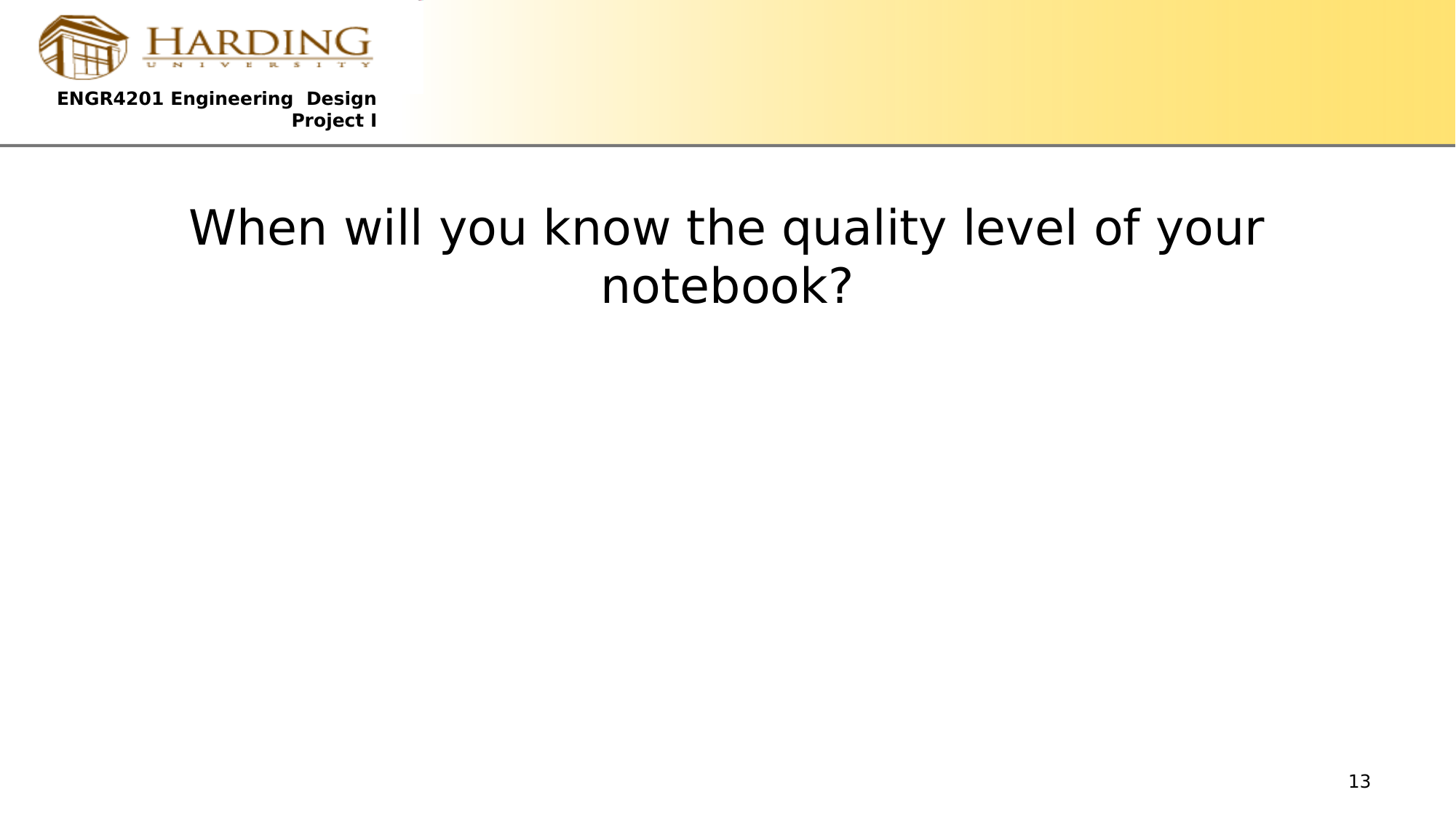

#
When will you know the quality level of your notebook?
13